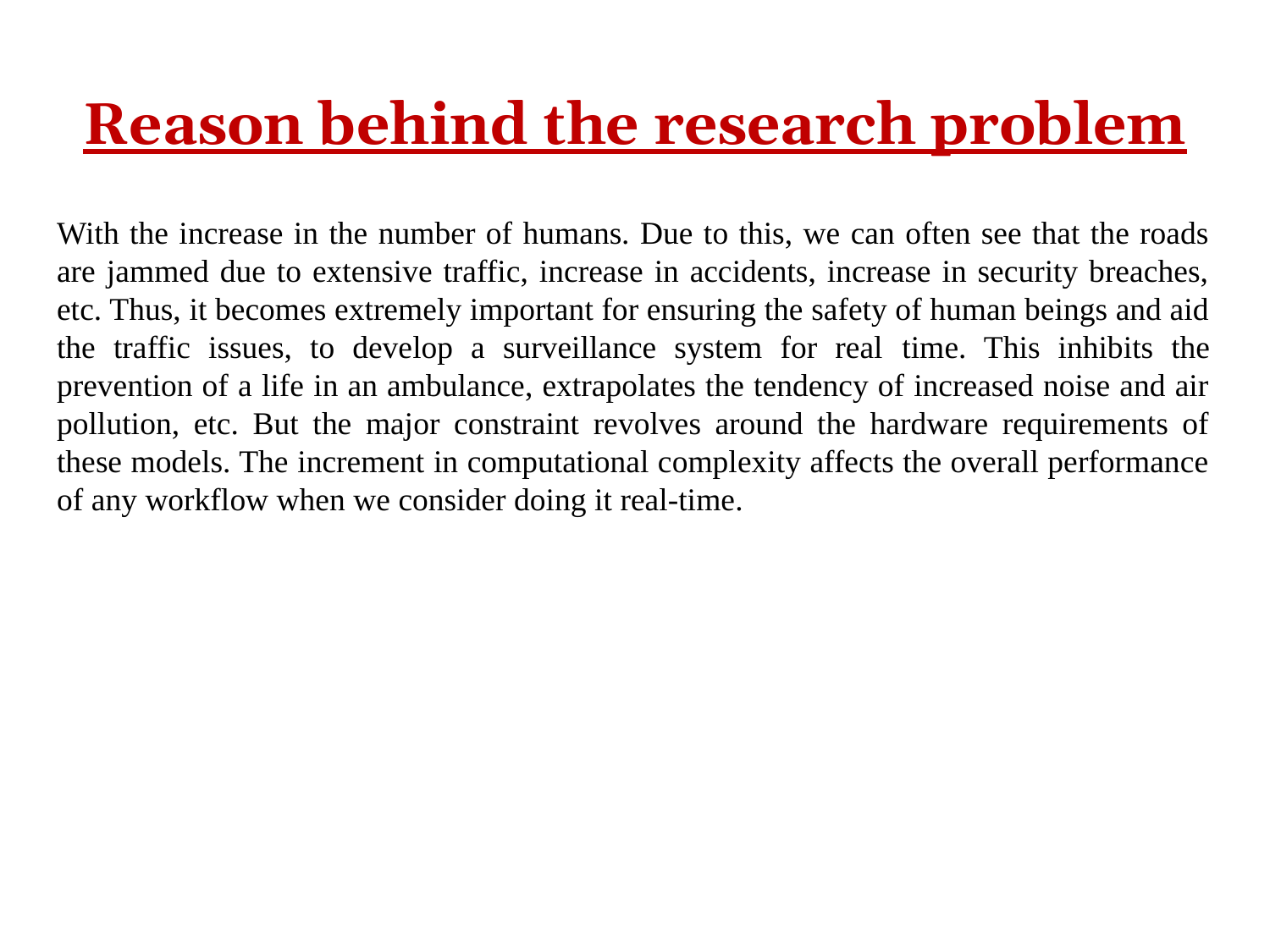

Reason behind the research problem
With the increase in the number of humans. Due to this, we can often see that the roads are jammed due to extensive traffic, increase in accidents, increase in security breaches, etc. Thus, it becomes extremely important for ensuring the safety of human beings and aid the traffic issues, to develop a surveillance system for real ­time. This inhibits the prevention of a life in an ambulance, extrapolates the tendency of increased noise and air pollution, etc. But the major constraint revolves around the hardware requirements of these models. The increment in computational complexity affects the overall performance of any workflow when we consider doing it real-time.